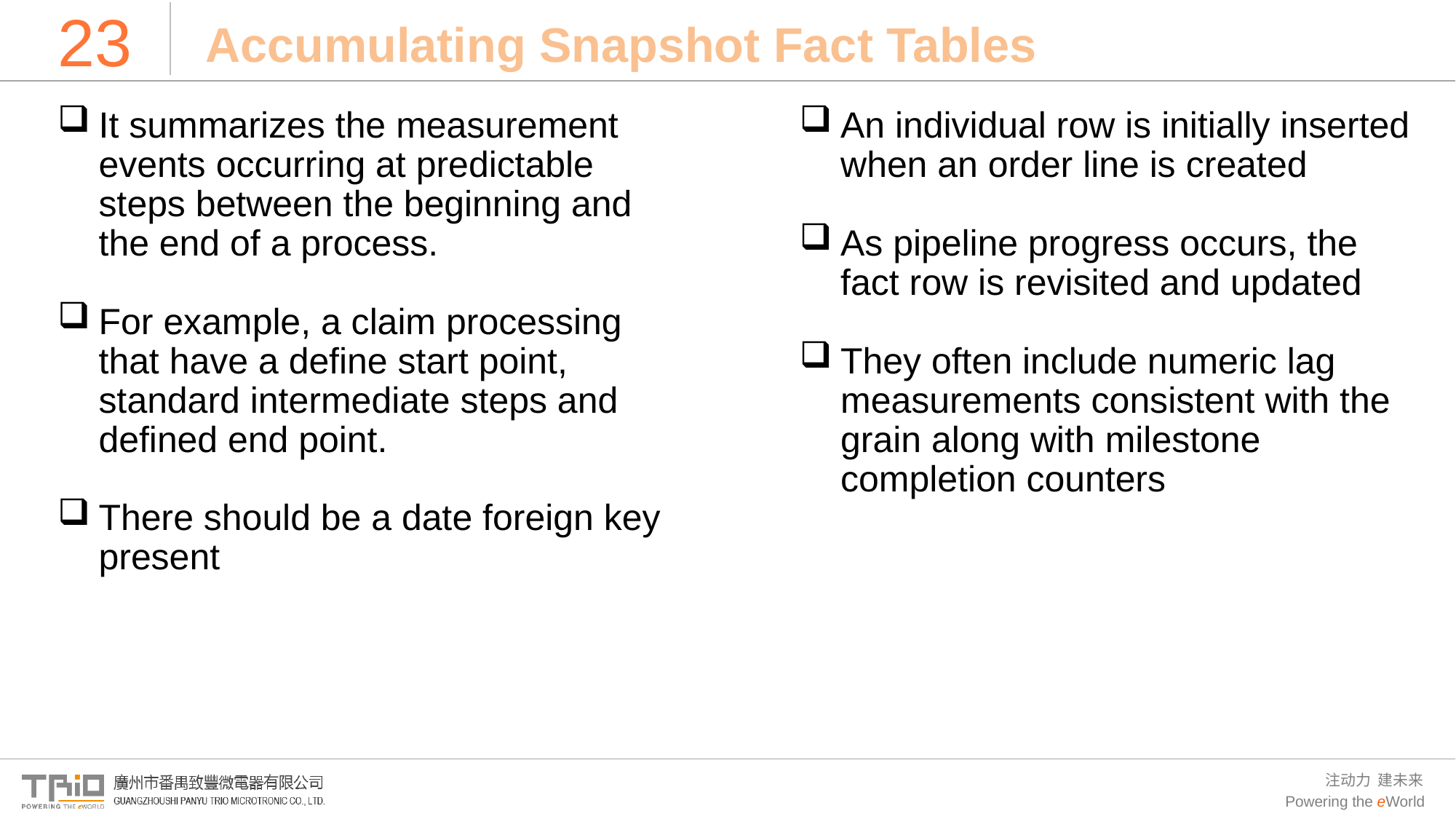

# 23
Accumulating Snapshot Fact Tables
It summarizes the measurement events occurring at predictable steps between the beginning and the end of a process.

For example, a claim processing that have a define start point, standard intermediate steps and defined end point.

There should be a date foreign key present

An individual row is initially inserted when an order line is created

As pipeline progress occurs, the fact row is revisited and updated

They often include numeric lag measurements consistent with the grain along with milestone completion counters